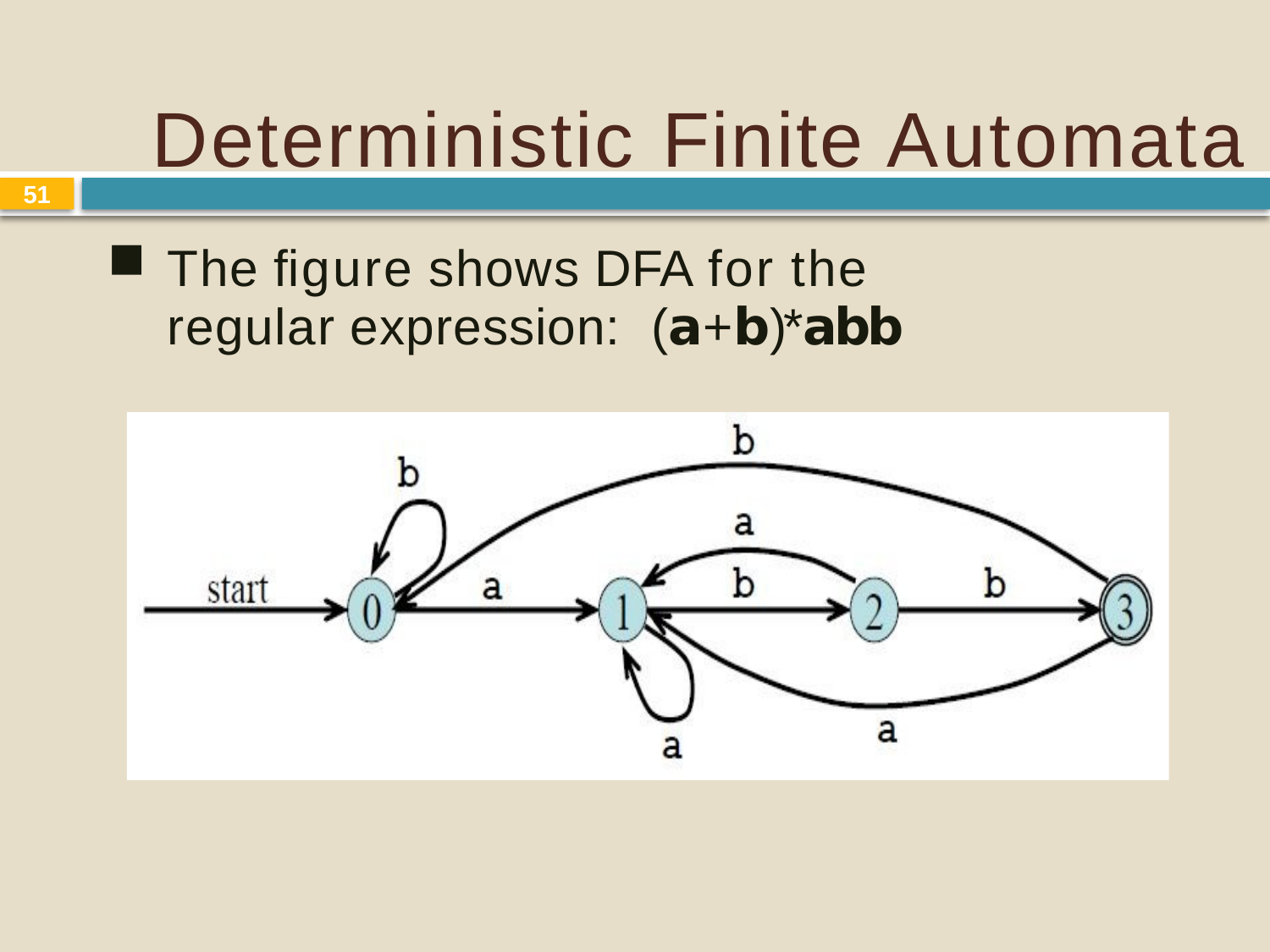

# Deterministic Finite Automata
51
The ﬁgure shows DFA for the regular expression:  (a+b)*abb